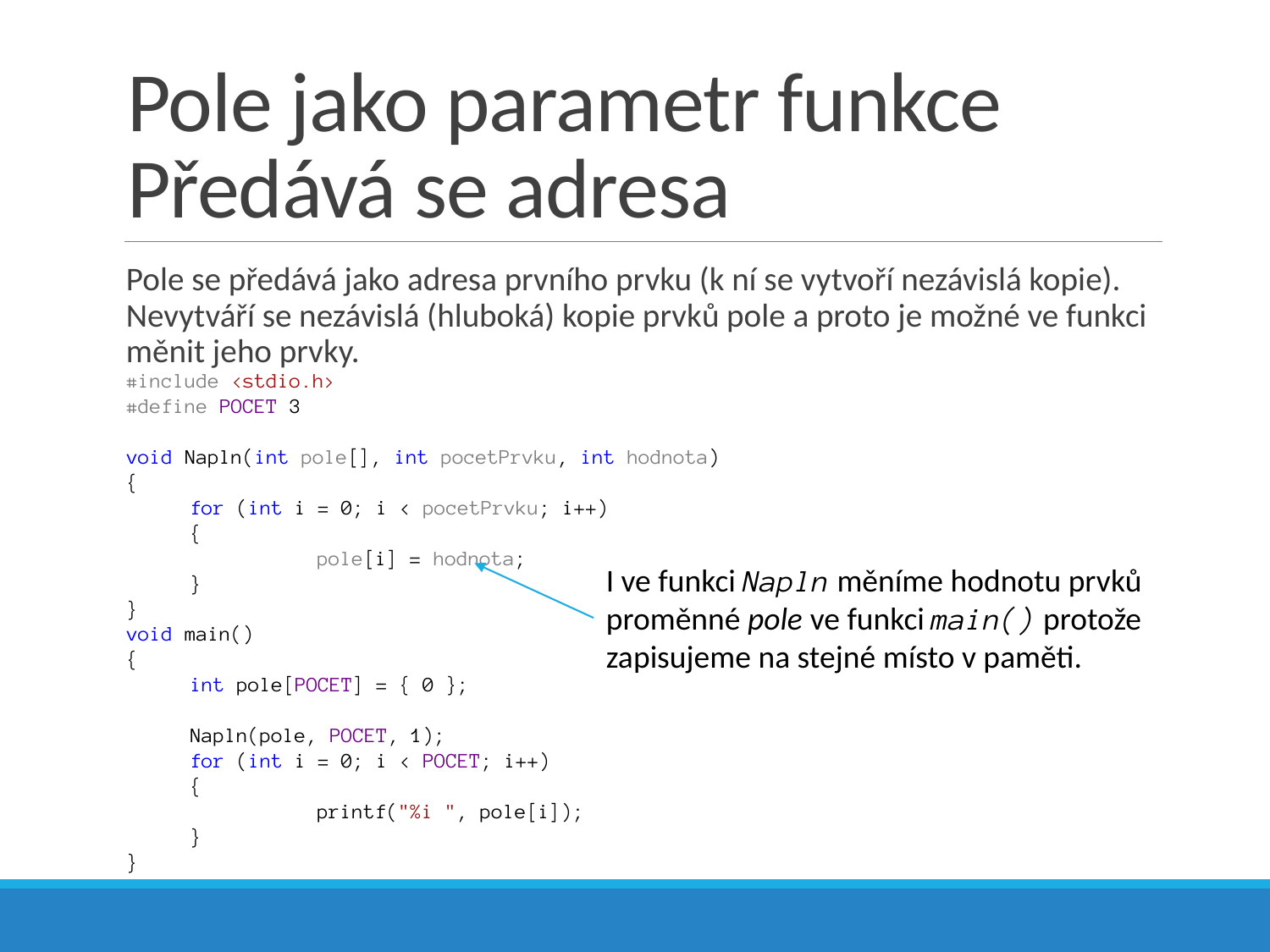

# Pole jako parametr funkce Předává se adresa
Pole se předává jako adresa prvního prvku (k ní se vytvoří nezávislá kopie). Nevytváří se nezávislá (hluboká) kopie prvků pole a proto je možné ve funkci měnit jeho prvky.
#include <stdio.h>
#define POCET 3

void Napln(int pole[], int pocetPrvku, int hodnota)
{
for (int i = 0; i < pocetPrvku; i++)
{
	pole[i] = hodnota;
}
}
void main()
{
int pole[POCET] = { 0 };

Napln(pole, POCET, 1);
for (int i = 0; i < POCET; i++)
{
	printf("%i ", pole[i]);
}
}
I ve funkci Napln měníme hodnotu prvků proměnné pole ve funkci main() protože zapisujeme na stejné místo v paměti.